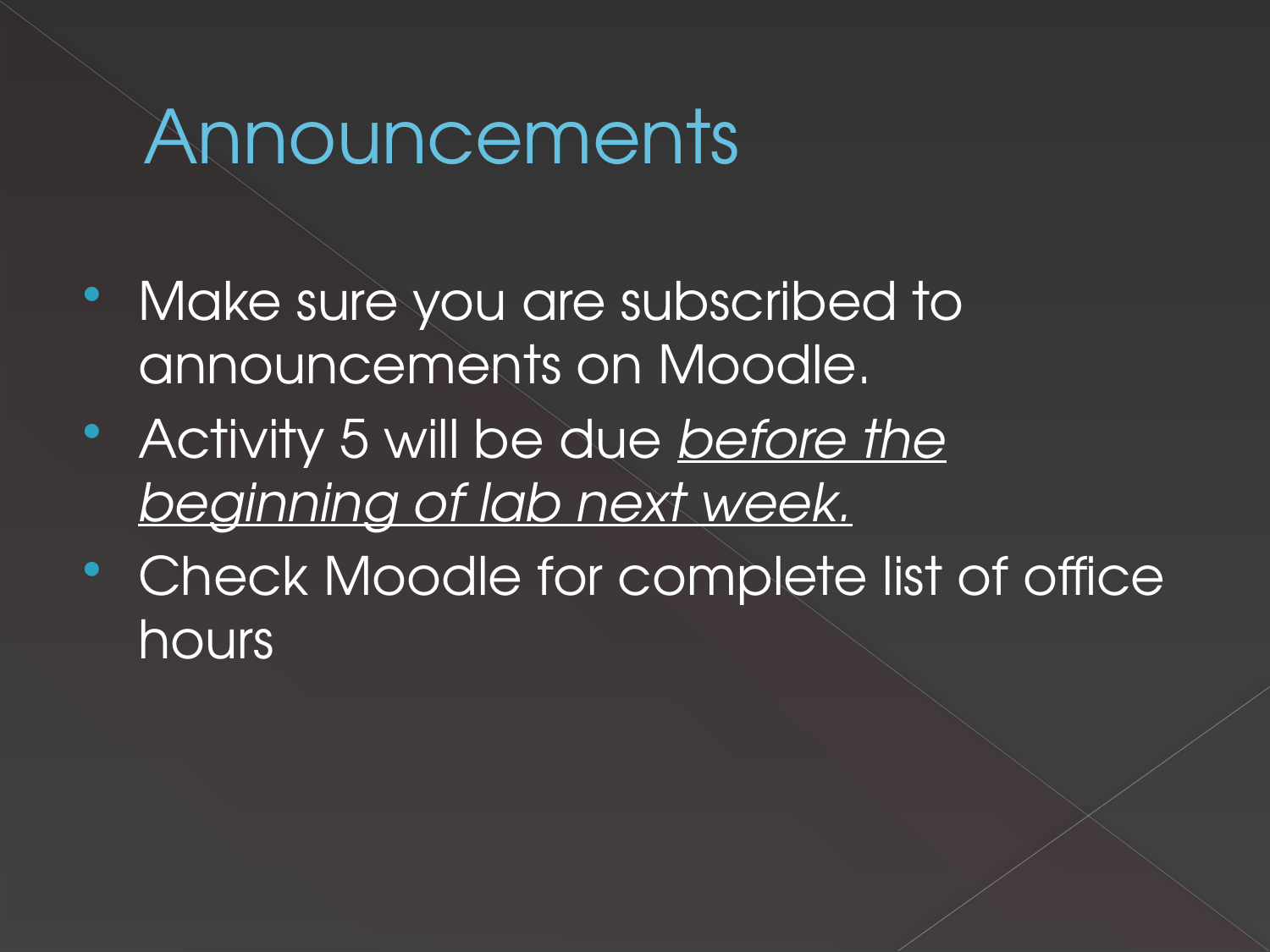

# Announcements
Make sure you are subscribed to announcements on Moodle.
Activity 5 will be due before the beginning of lab next week.
Check Moodle for complete list of office hours